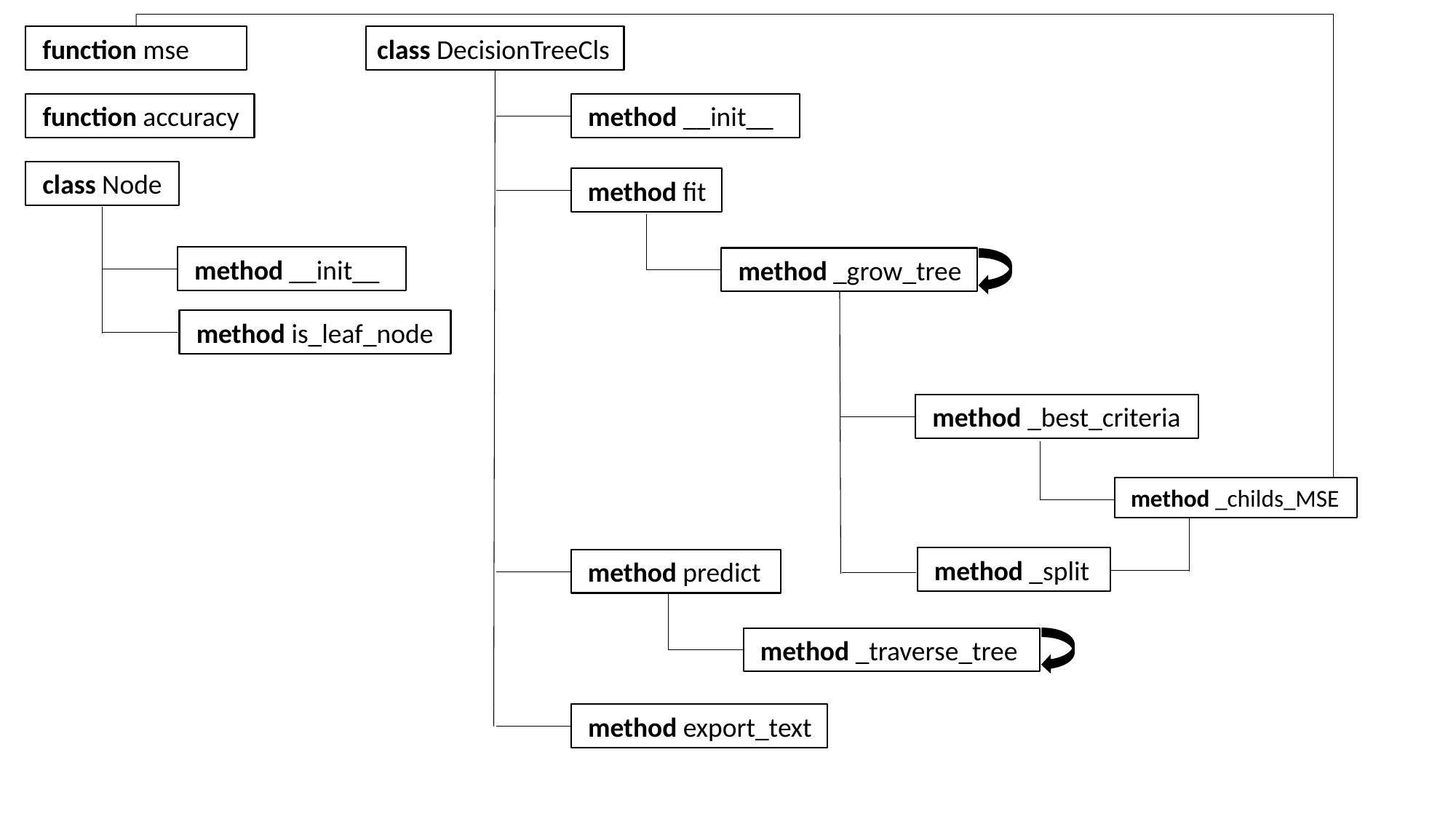

function mse
class DecisionTreeCls
 function accuracy
 method __init__
 class Node
 method fit
 method __init__
 method _grow_tree

 method is_leaf_node
 method _best_criteria
 method _childs_MSE
 method _split
 method predict
 method _traverse_tree

 method export_text